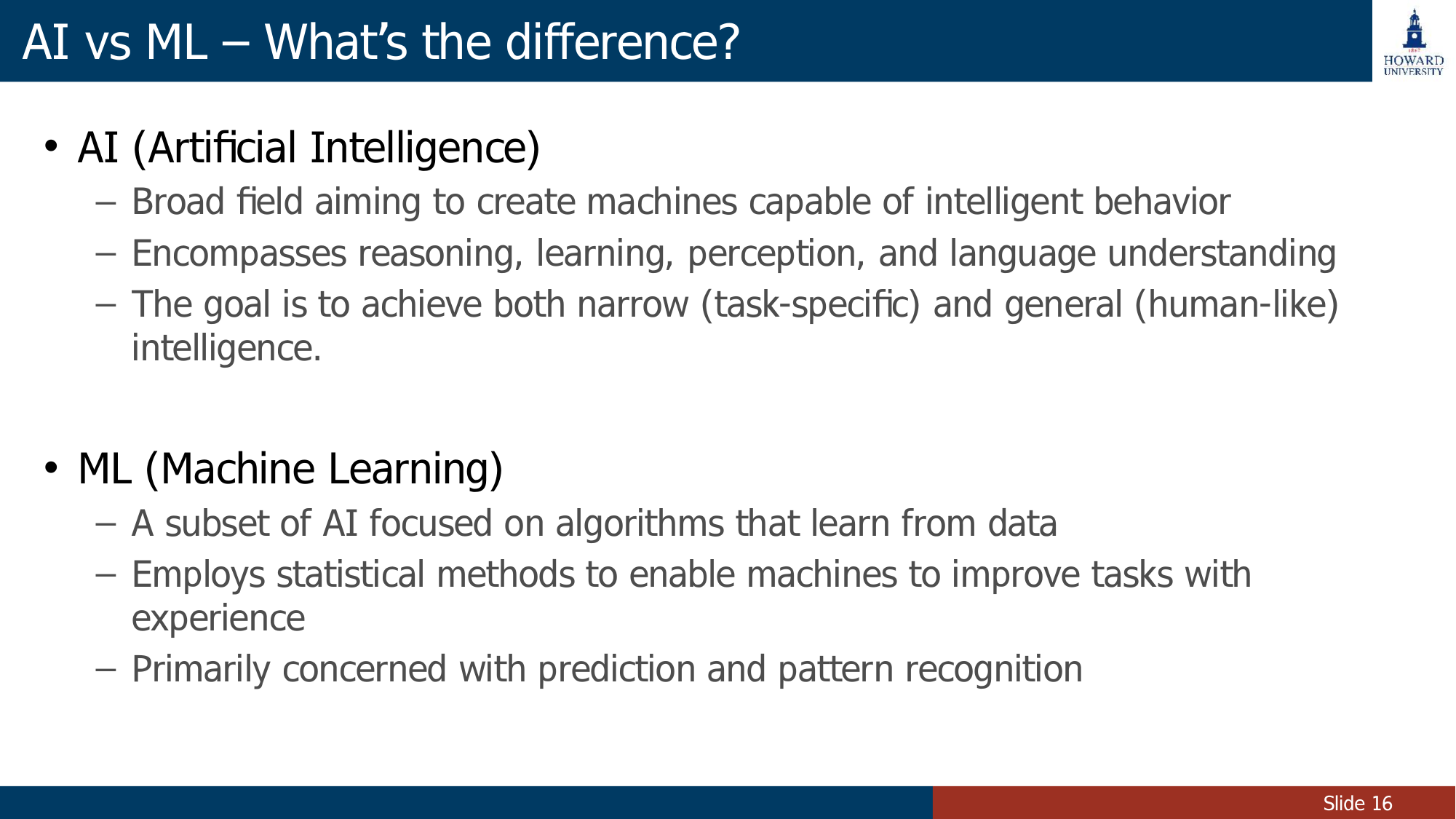

# AI vs ML – What’s the difference?
AI (Artificial Intelligence)
Broad field aiming to create machines capable of intelligent behavior
Encompasses reasoning, learning, perception, and language understanding
The goal is to achieve both narrow (task-specific) and general (human-like) intelligence.

ML (Machine Learning)
A subset of AI focused on algorithms that learn from data
Employs statistical methods to enable machines to improve tasks with experience
Primarily concerned with prediction and pattern recognition